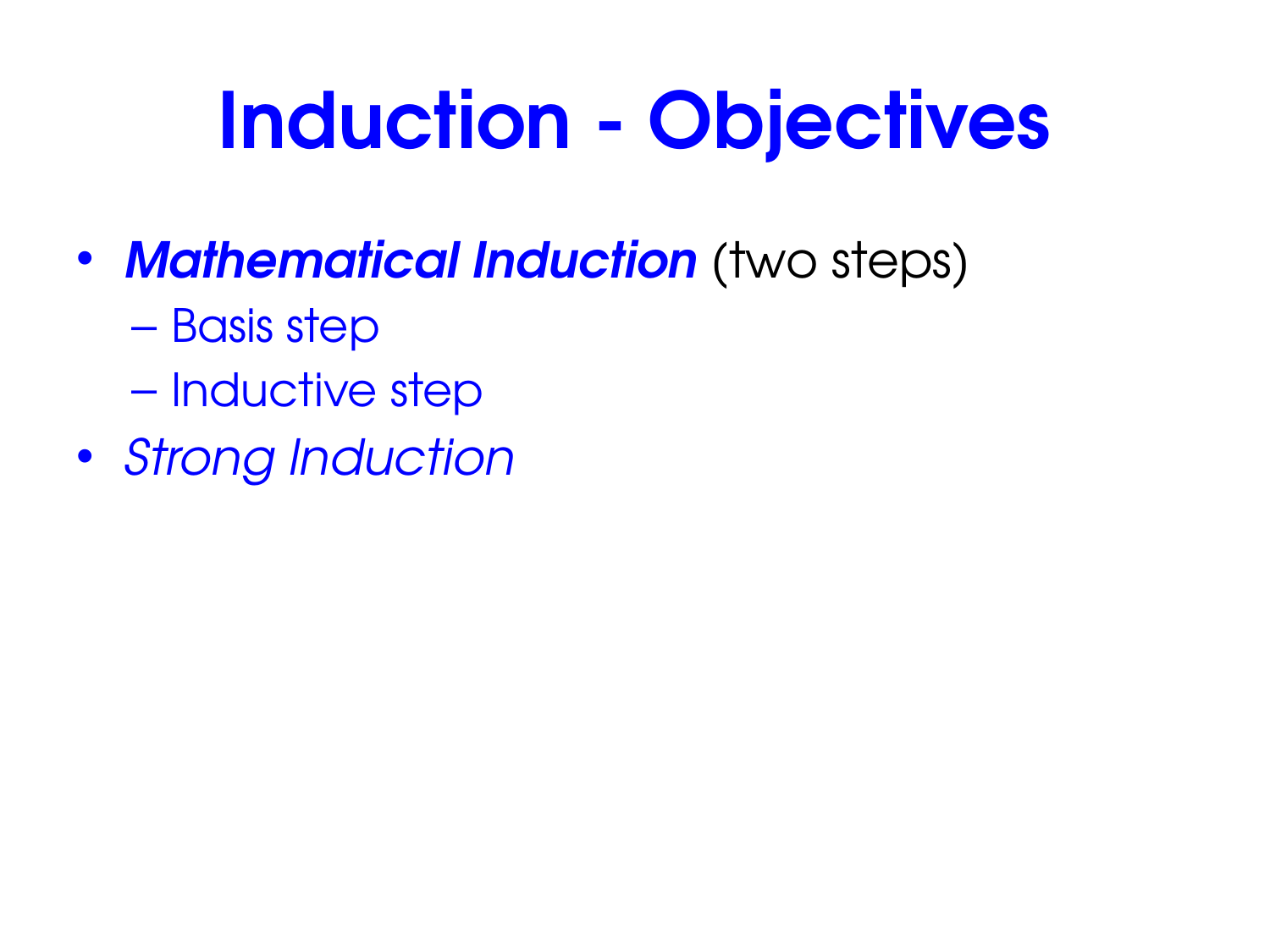

# Induction - Objectives
Mathematical Induction (two steps)
Basis step
Inductive step
Strong Induction